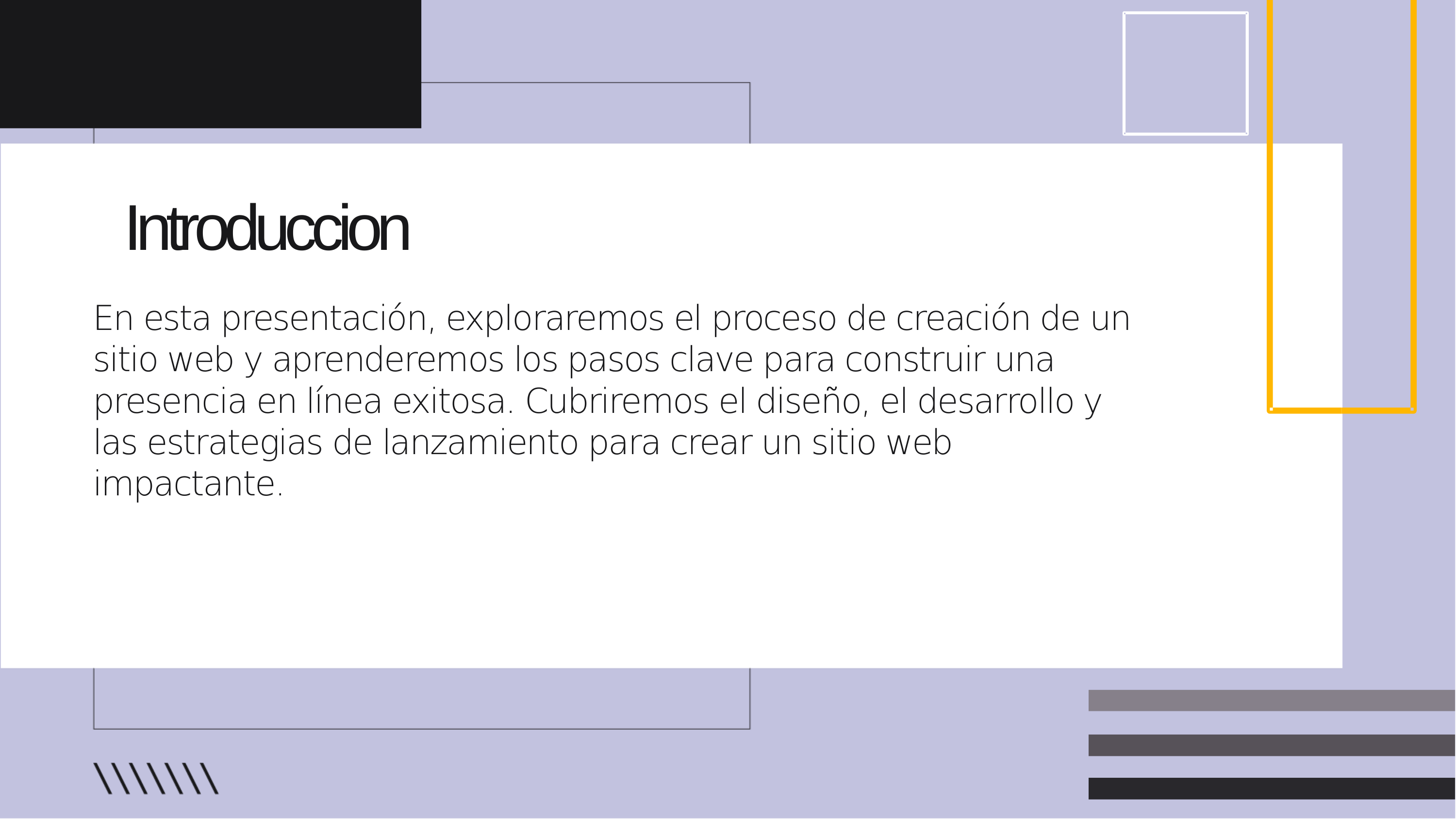

Introduccion
En esta presentación, exploraremos el proceso de creación de un sitio web y aprenderemos los pasos clave para construir una presencia en línea exitosa. Cubriremos el diseño, el desarrollo y las estrategias de lanzamiento para crear un sitio web impactante.